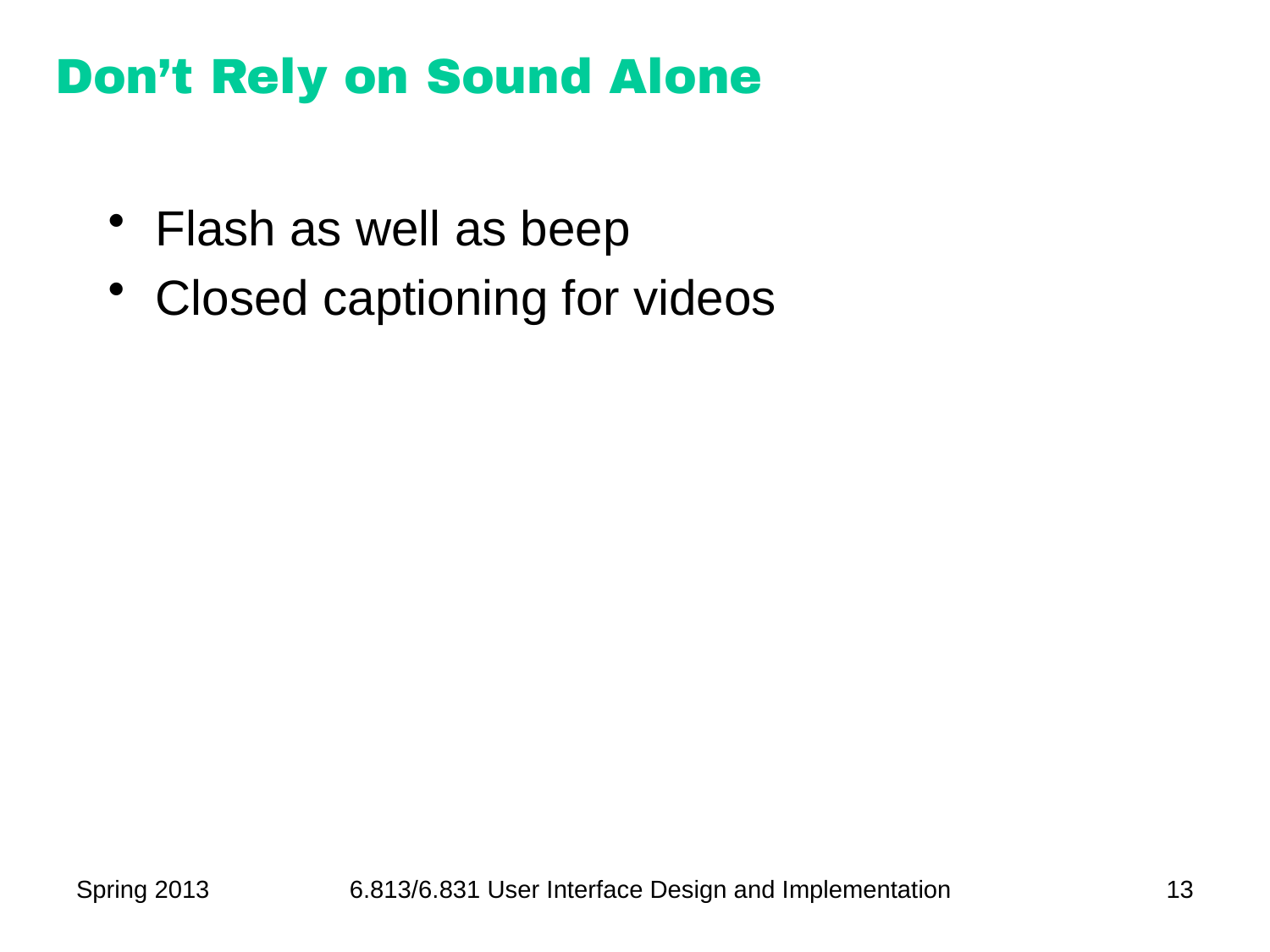

# Don’t Rely on Sound Alone
Flash as well as beep
Closed captioning for videos
Spring 2013
6.813/6.831 User Interface Design and Implementation
13